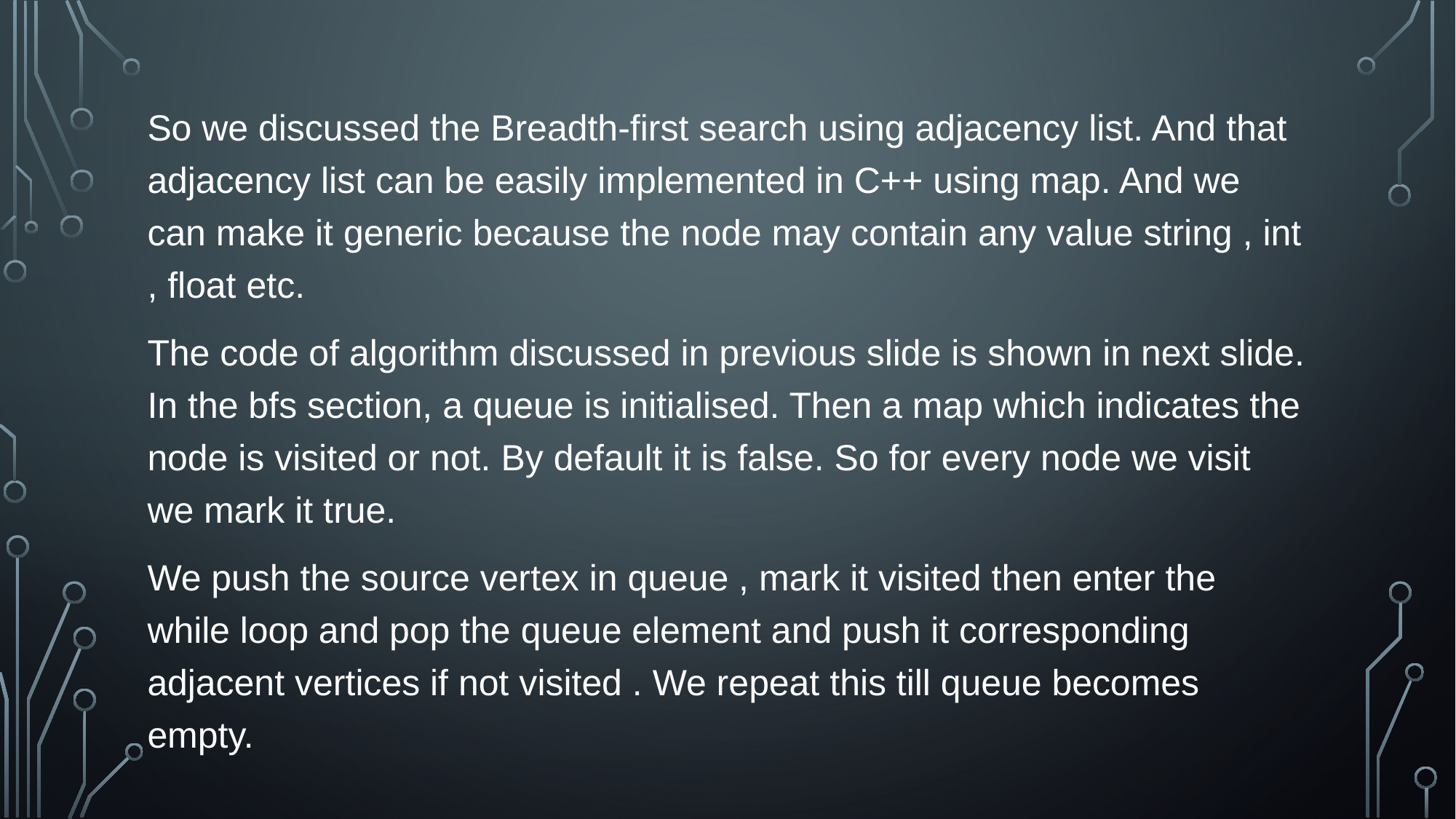

So we discussed the Breadth-first search using adjacency list. And that adjacency list can be easily implemented in C++ using map. And we can make it generic because the node may contain any value string , int , float etc.
The code of algorithm discussed in previous slide is shown in next slide. In the bfs section, a queue is initialised. Then a map which indicates the node is visited or not. By default it is false. So for every node we visit we mark it true.
We push the source vertex in queue , mark it visited then enter the while loop and pop the queue element and push it corresponding adjacent vertices if not visited . We repeat this till queue becomes empty.